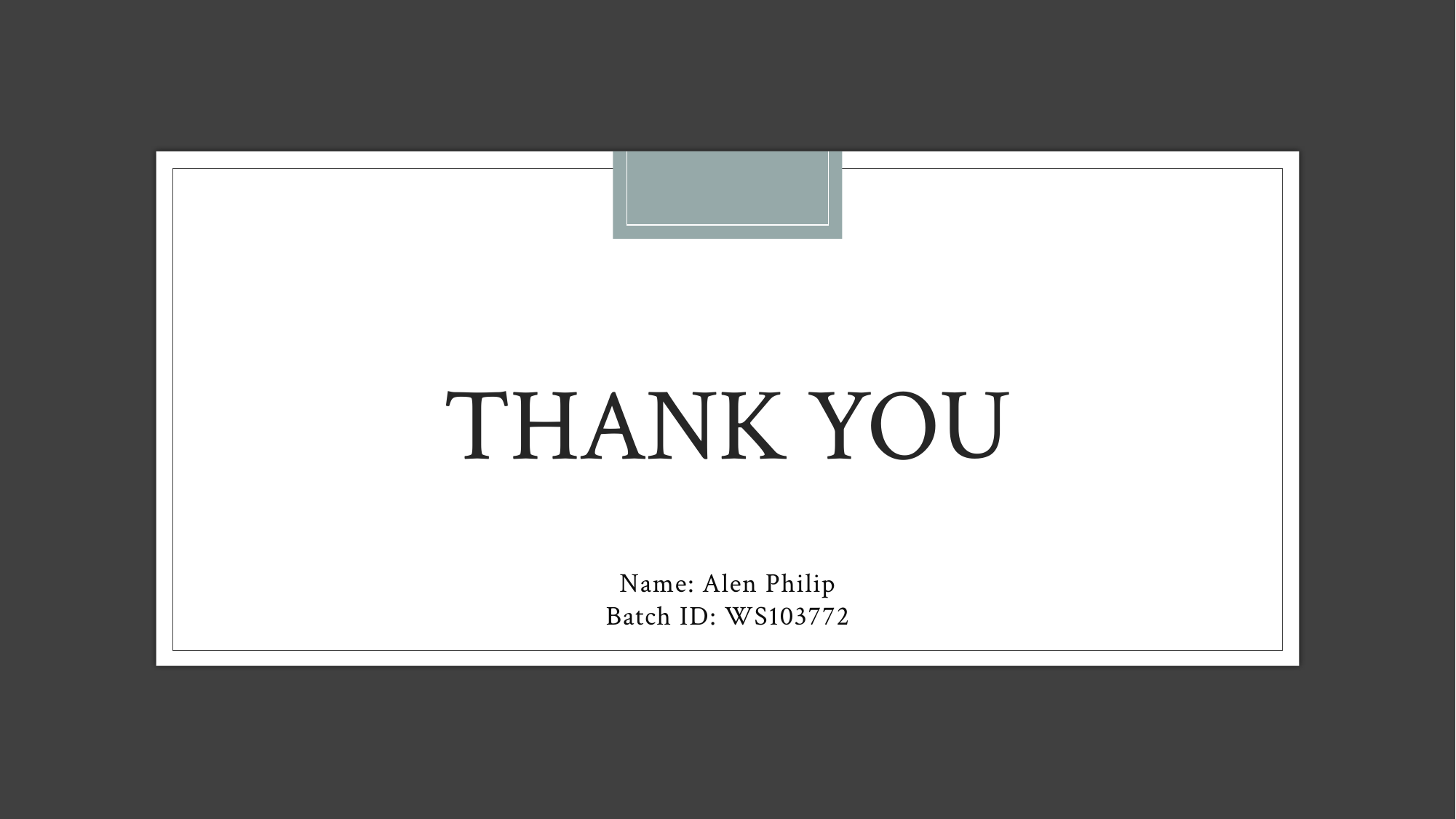

# THANK YOU
Name: Alen Philip
Batch ID: WS103772